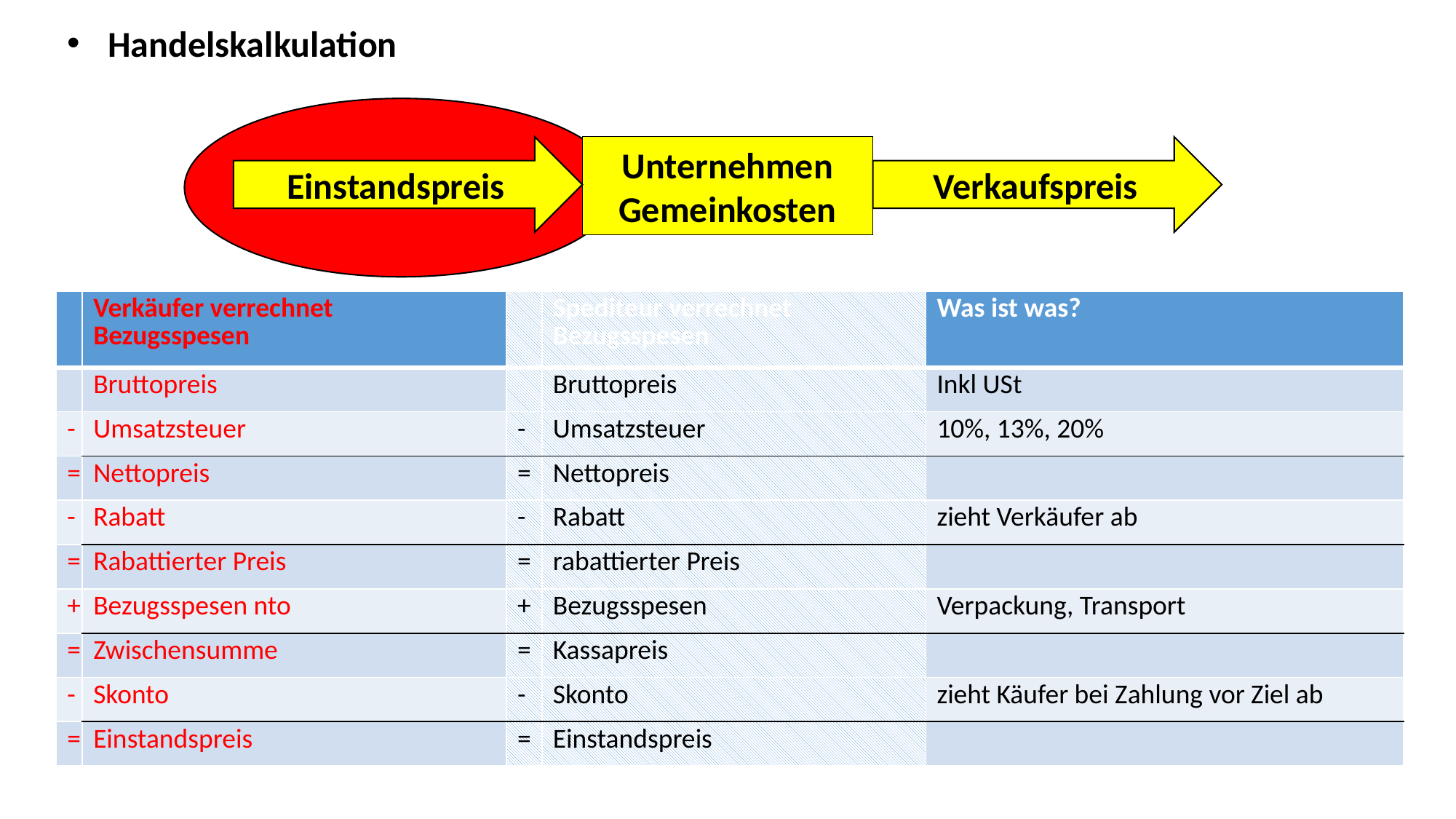

Handelskalkulation

Einstandspreis
Unternehmen
Gemeinkosten
Verkaufspreis
|  | Verkäufer verrechnet Bezugsspesen |  | Spediteur verrechnet Bezugsspesen | Was ist was? |
| --- | --- | --- | --- | --- |
|  | Bruttopreis |  | Bruttopreis | Inkl USt |
| - | Umsatzsteuer | - | Umsatzsteuer | 10%, 13%, 20% |
| = | Nettopreis | = | Nettopreis |  |
| - | Rabatt | - | Rabatt | zieht Verkäufer ab |
| = | Rabattierter Preis | = | rabattierter Preis |  |
| + | Bezugsspesen nto | + | Bezugsspesen | Verpackung, Transport |
| = | Zwischensumme | = | Kassapreis |  |
| - | Skonto | - | Skonto | zieht Käufer bei Zahlung vor Ziel ab |
| = | Einstandspreis | = | Einstandspreis |  |